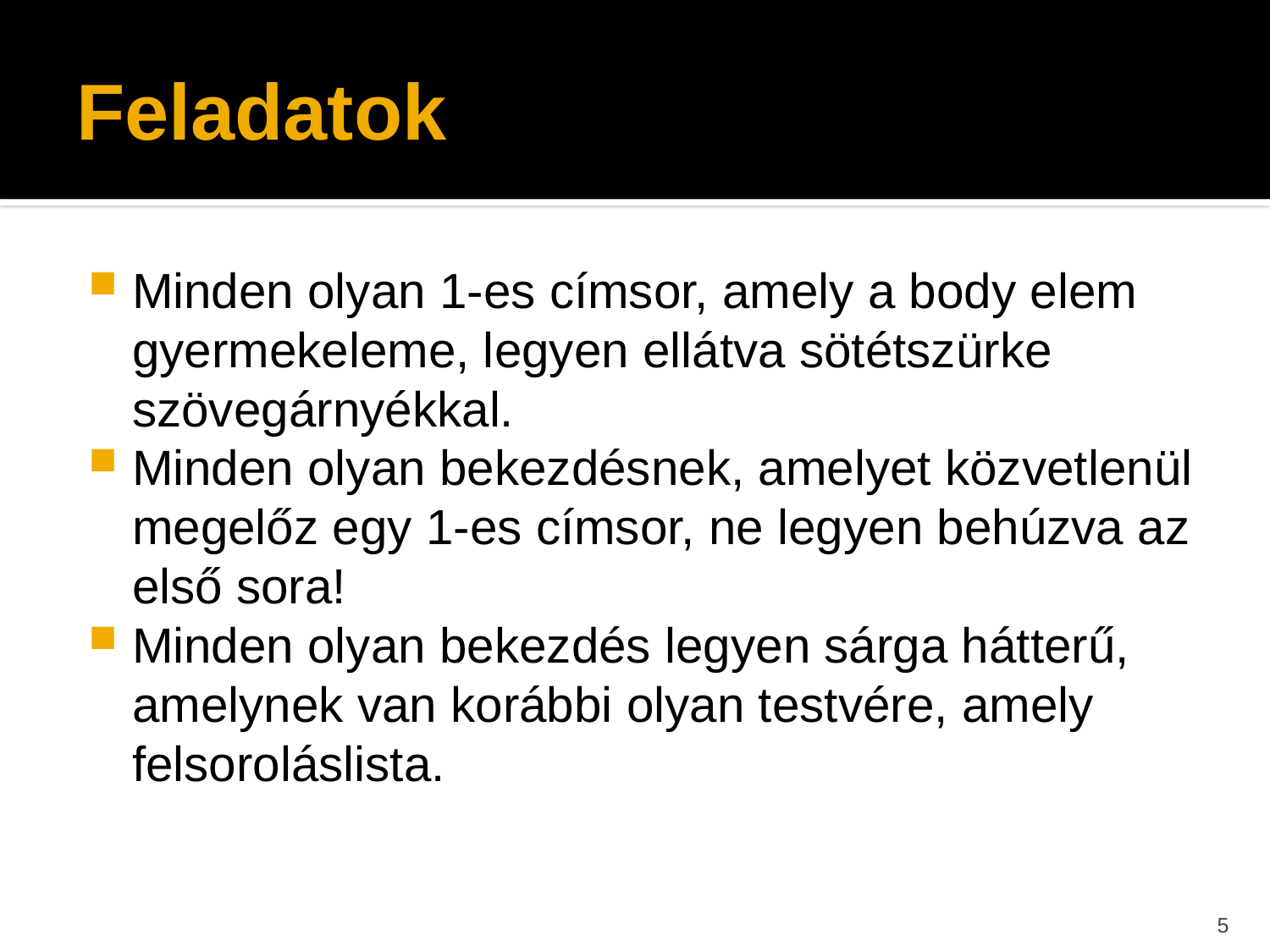

# Feladatok
Minden olyan 1-es címsor, amely a body elem gyermekeleme, legyen ellátva sötétszürke szövegárnyékkal.
Minden olyan bekezdésnek, amelyet közvetlenül megelőz egy 1-es címsor, ne legyen behúzva az első sora!
Minden olyan bekezdés legyen sárga hátterű, amelynek van korábbi olyan testvére, amely felsoroláslista.

5